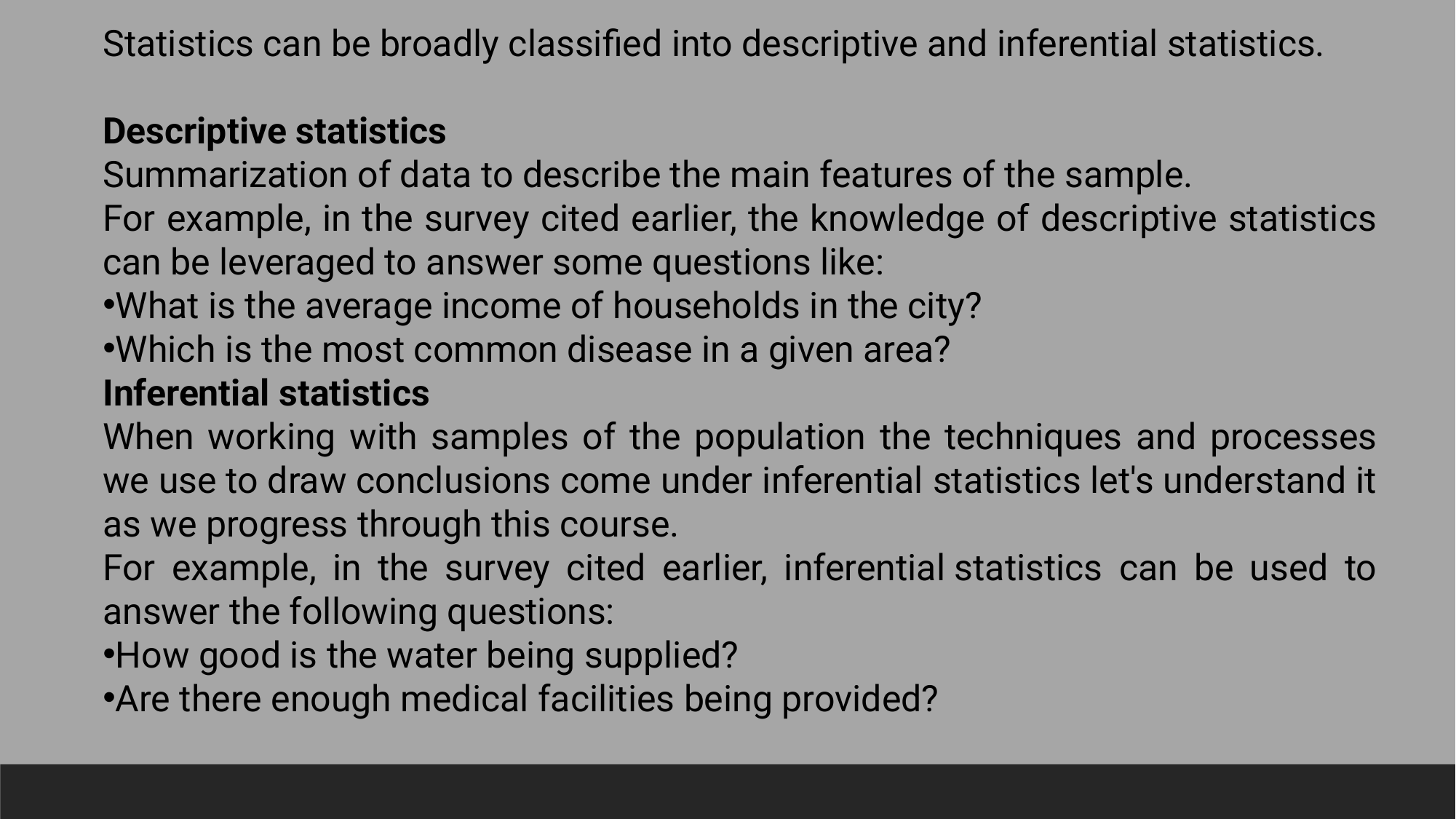

Statistics can be broadly classified into descriptive and inferential statistics.

Descriptive statistics
Summarization of data to describe the main features of the sample.
For example, in the survey cited earlier, the knowledge of descriptive statistics can be leveraged to answer some questions like:
What is the average income of households in the city?
Which is the most common disease in a given area?
Inferential statistics
When working with samples of the population the techniques and processes we use to draw conclusions come under inferential statistics let's understand it as we progress through this course.
For example, in the survey cited earlier, inferential statistics can be used to answer the following questions:
How good is the water being supplied?
Are there enough medical facilities being provided?